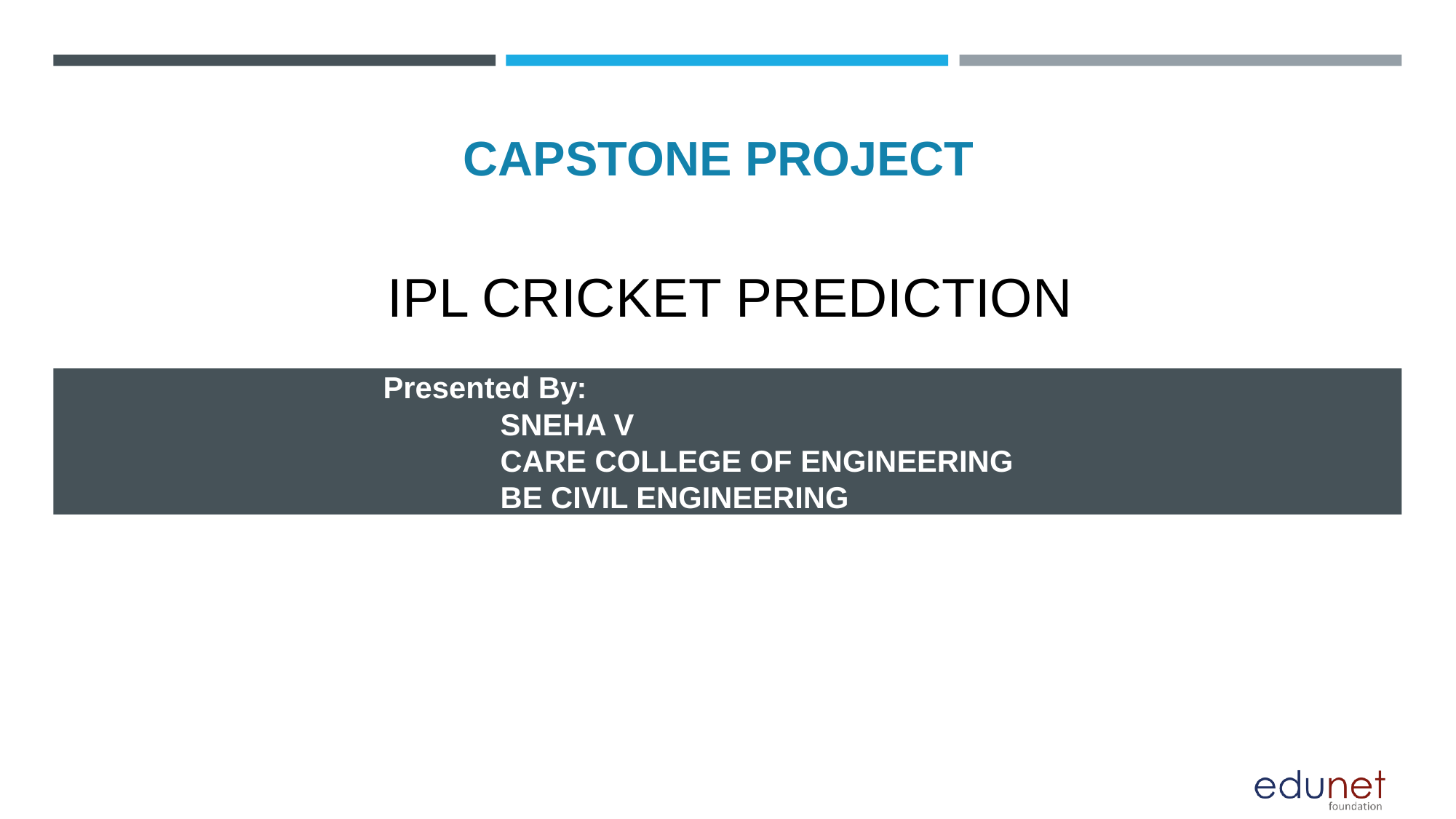

# CAPSTONE PROJECT
IPL CRICKET PREDICTION
Presented By:
              SNEHA V
              CARE COLLEGE OF ENGINEERING
              BE CIVIL ENGINEERING